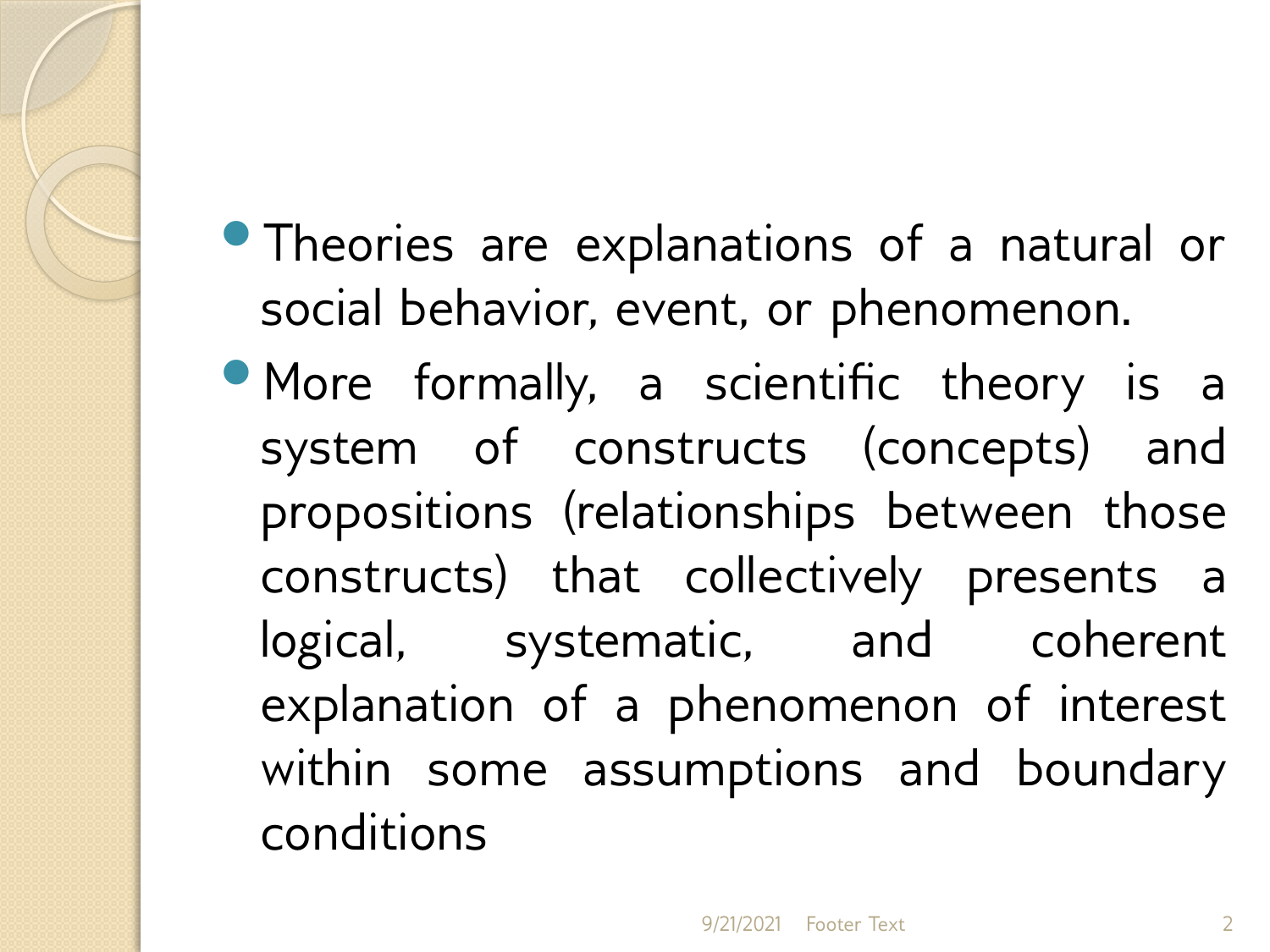

#
Theories are explanations of a natural or social behavior, event, or phenomenon.
More formally, a scientific theory is a system of constructs (concepts) and propositions (relationships between those constructs) that collectively presents a logical, systematic, and coherent explanation of a phenomenon of interest within some assumptions and boundary conditions
9/21/2021
Footer Text
2